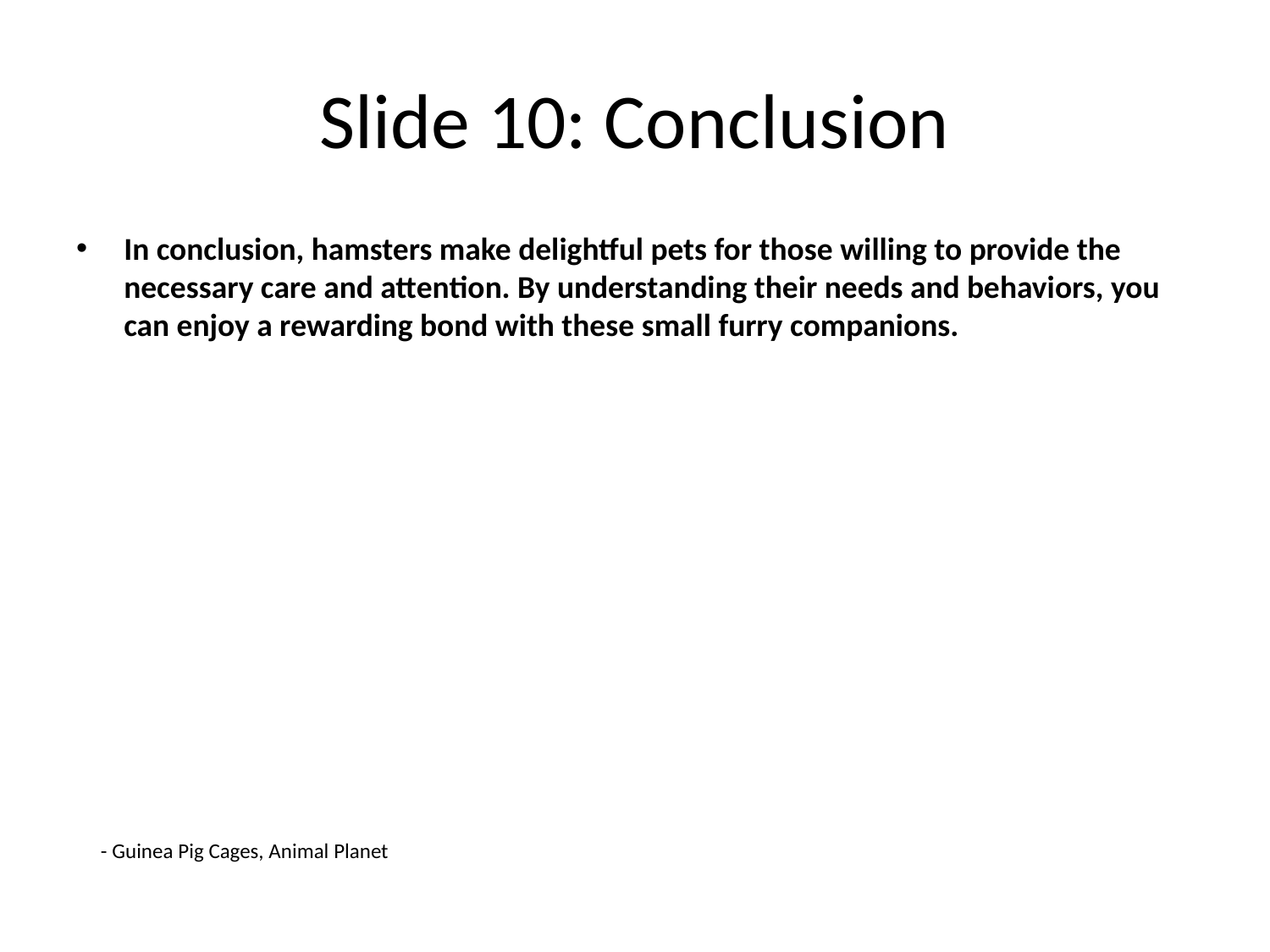

# Slide 10: Conclusion
In conclusion, hamsters make delightful pets for those willing to provide the necessary care and attention. By understanding their needs and behaviors, you can enjoy a rewarding bond with these small furry companions.

- Guinea Pig Cages, Animal Planet